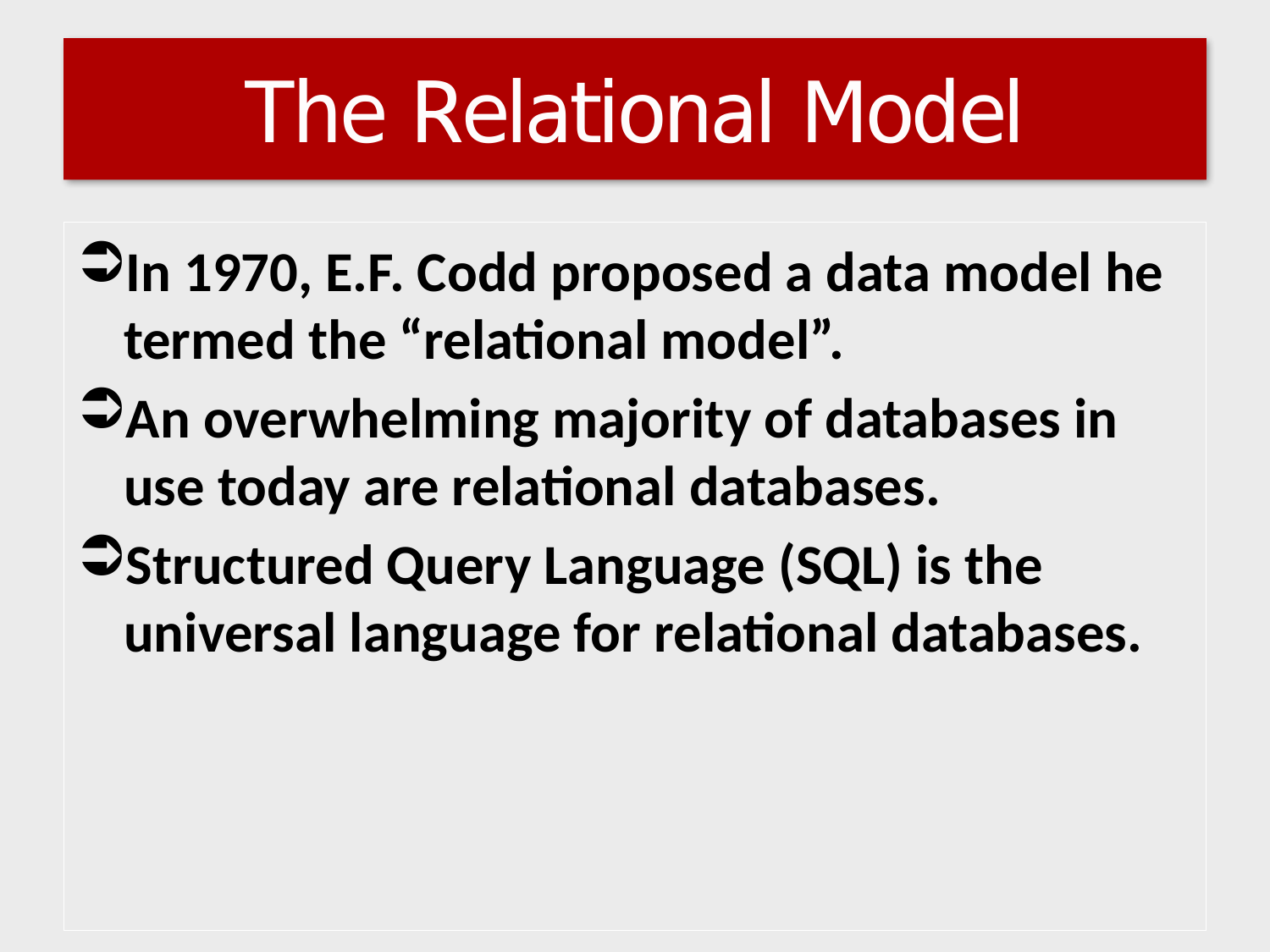

# The Relational Model
In 1970, E.F. Codd proposed a data model he termed the “relational model”.
An overwhelming majority of databases in use today are relational databases.
Structured Query Language (SQL) is the universal language for relational databases.